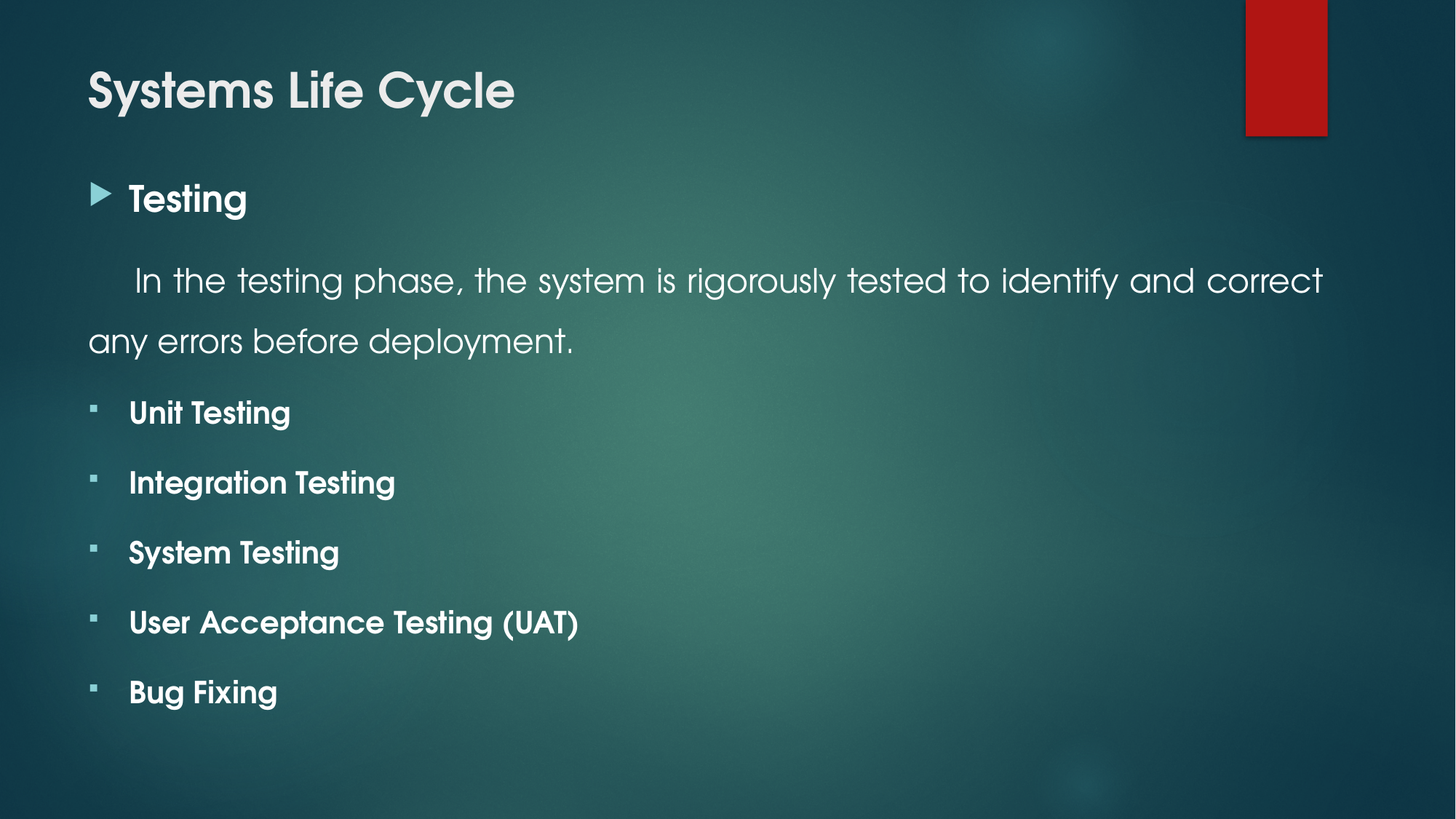

# Systems Life Cycle
Testing
    In the testing phase, the system is rigorously tested to identify and correct any errors before deployment.
Unit Testing
Integration Testing
System Testing
User Acceptance Testing (UAT)
Bug Fixing